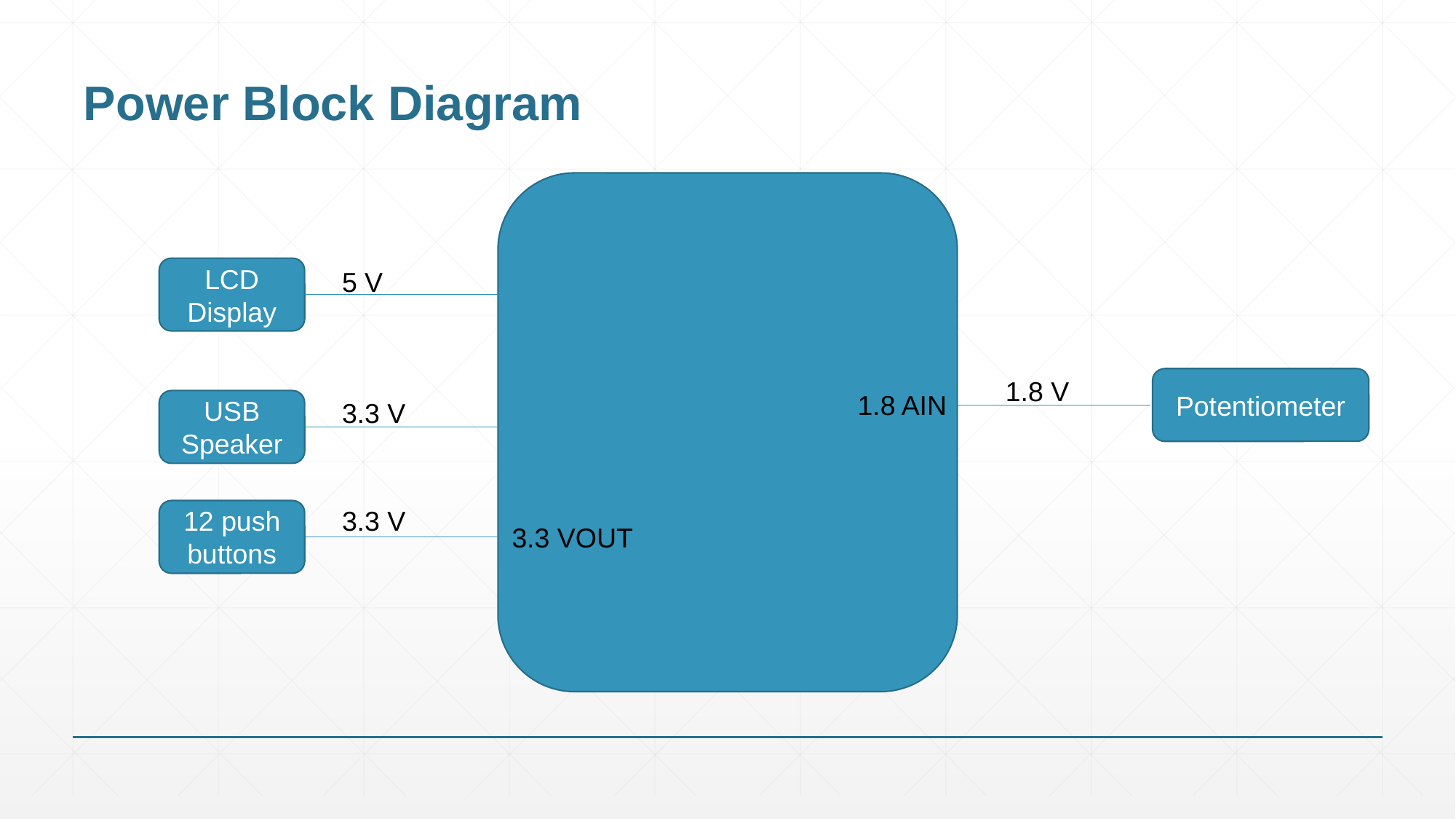

# Power Block Diagram

LCD Display
5 V
1.8 V
Potentiometer
1.8 AIN
USB Speaker
3.3 V
3.3 V
12 push buttons
3.3 VOUT